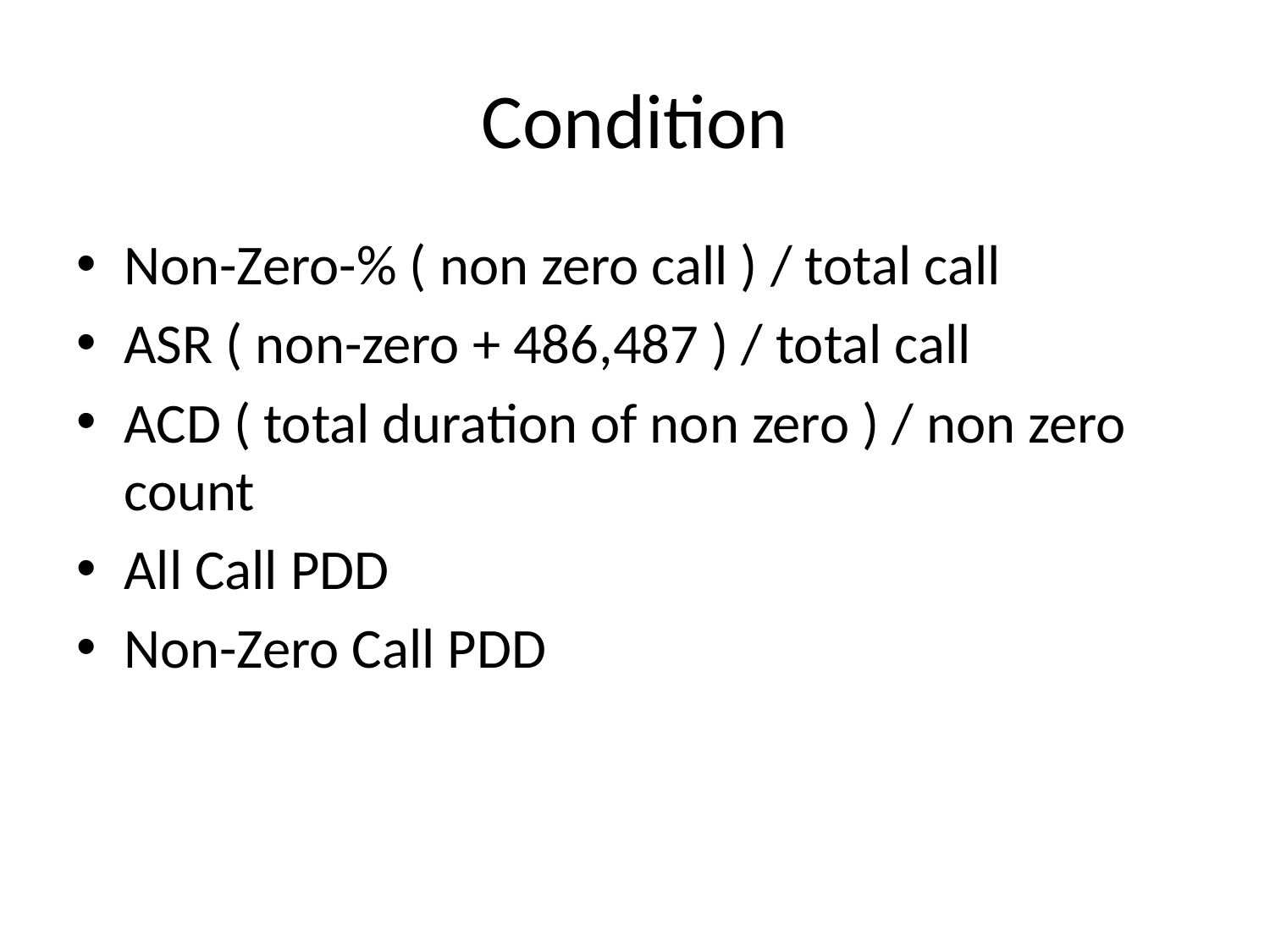

# Condition
Non-Zero-% ( non zero call ) / total call
ASR ( non-zero + 486,487 ) / total call
ACD ( total duration of non zero ) / non zero count
All Call PDD
Non-Zero Call PDD